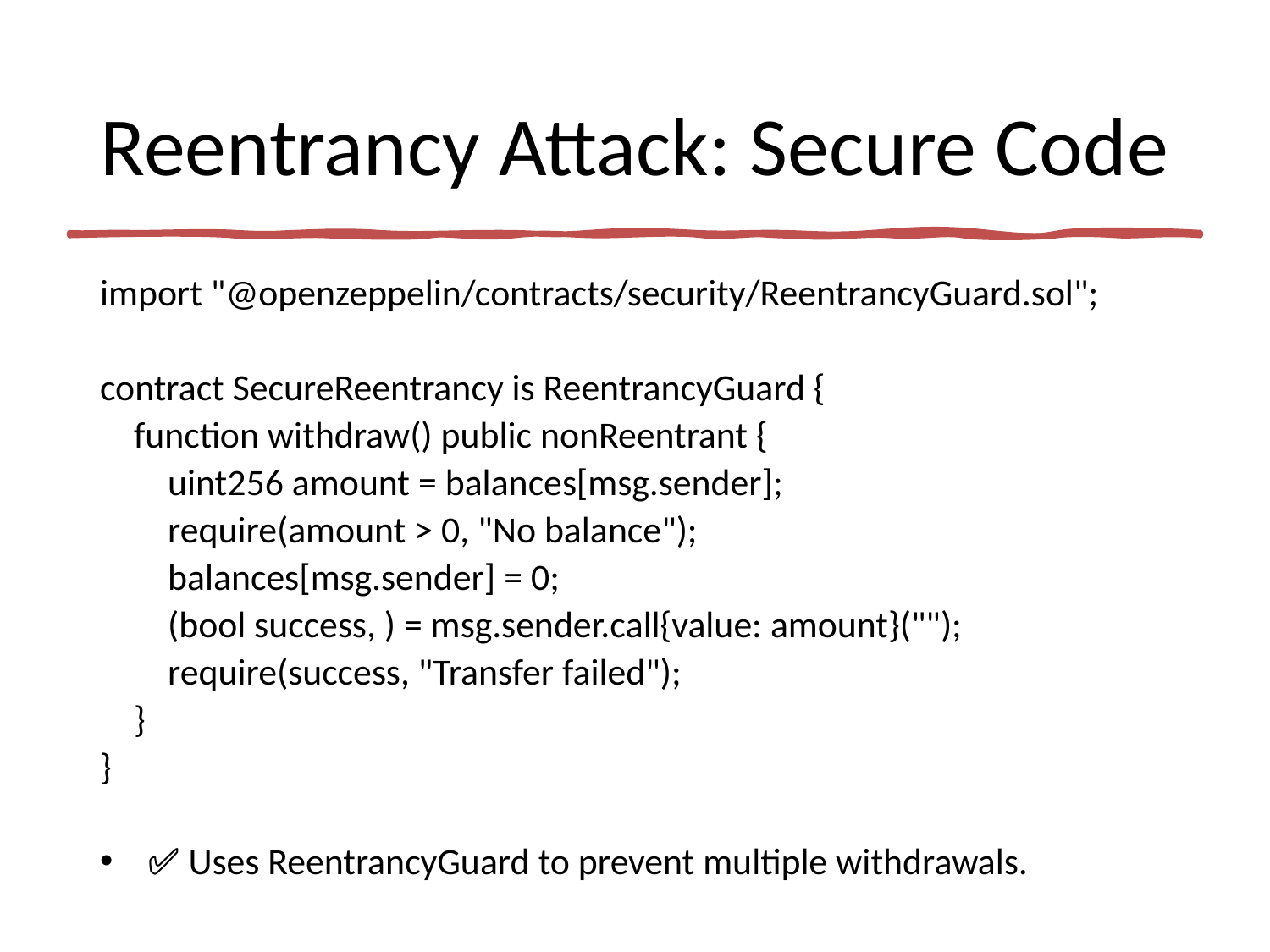

# Reentrancy Attack: Secure Code

import "@openzeppelin/contracts/security/ReentrancyGuard.sol";

contract SecureReentrancy is ReentrancyGuard {
    function withdraw() public nonReentrant {
        uint256 amount = balances[msg.sender];
        require(amount > 0, "No balance");
        balances[msg.sender] = 0;
        (bool success, ) = msg.sender.call{value: amount}("");
        require(success, "Transfer failed");
    }
}

✅ Uses ReentrancyGuard to prevent multiple withdrawals.